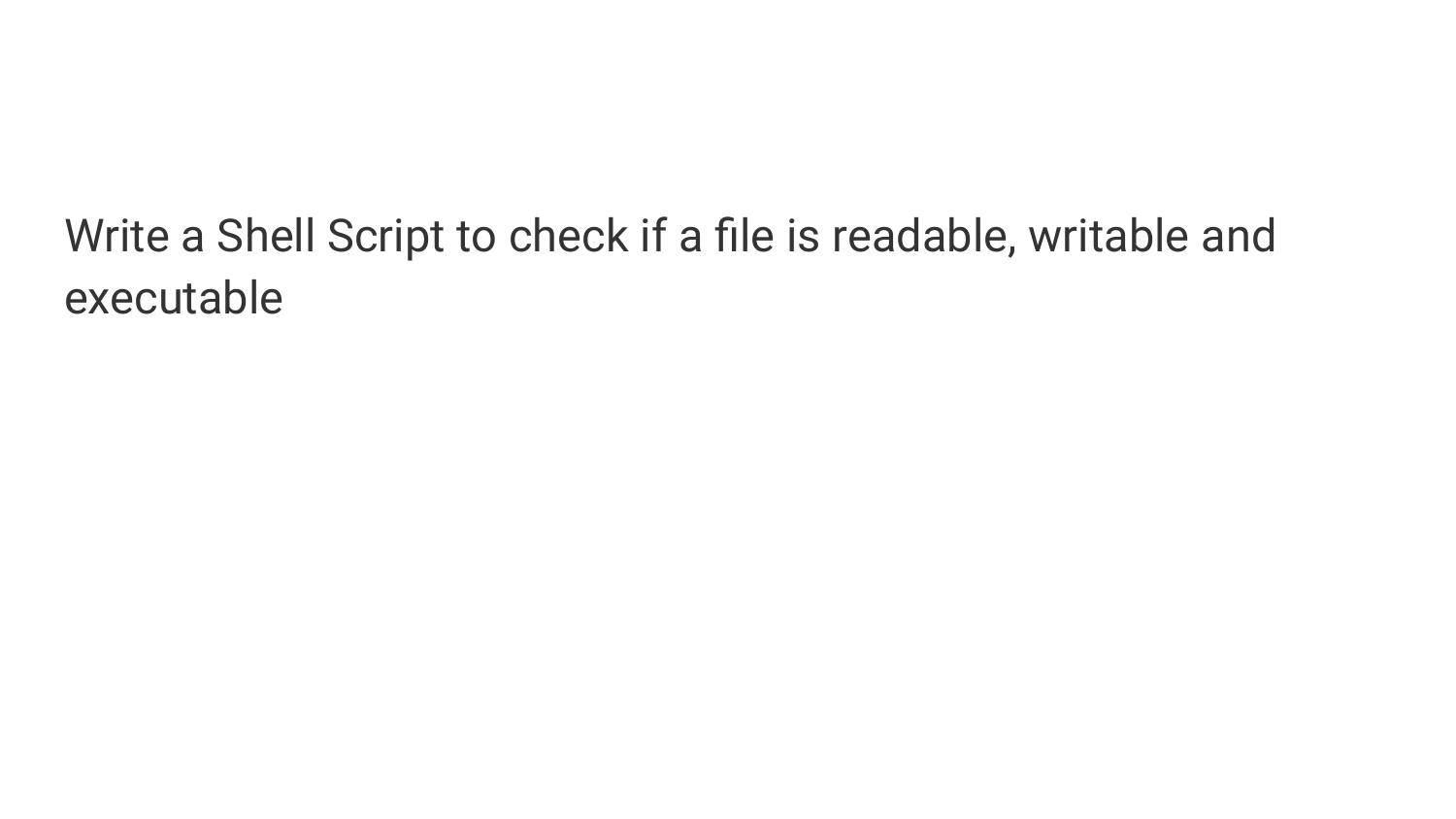

#
Write a Shell Script to check if a file is readable, writable and executable